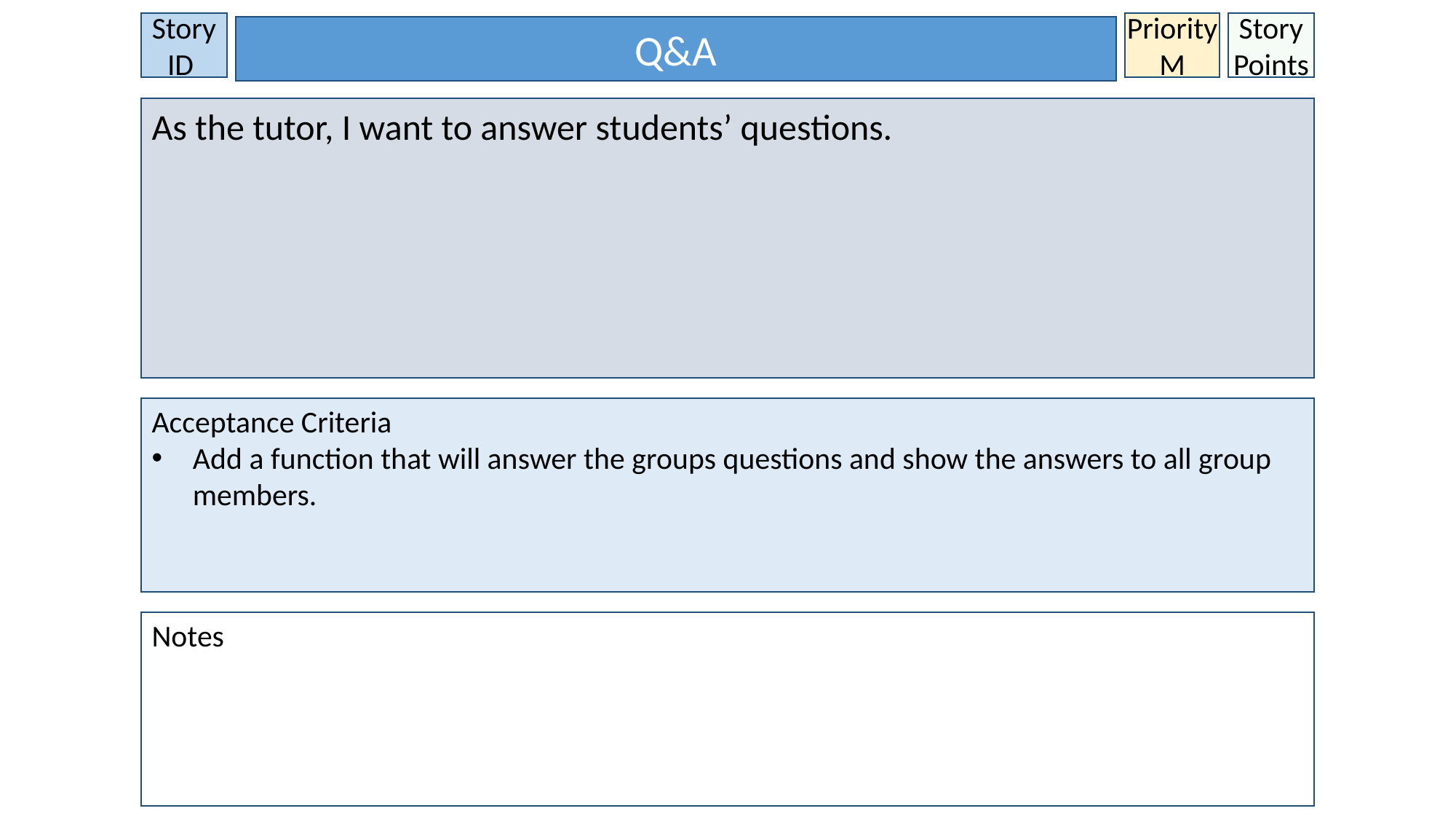

Story ID
Priority
M
Story Points
Q&A
As the tutor, I want to answer students’ questions.

Acceptance Criteria
Add a function that will answer the groups questions and show the answers to all group members.

Notes